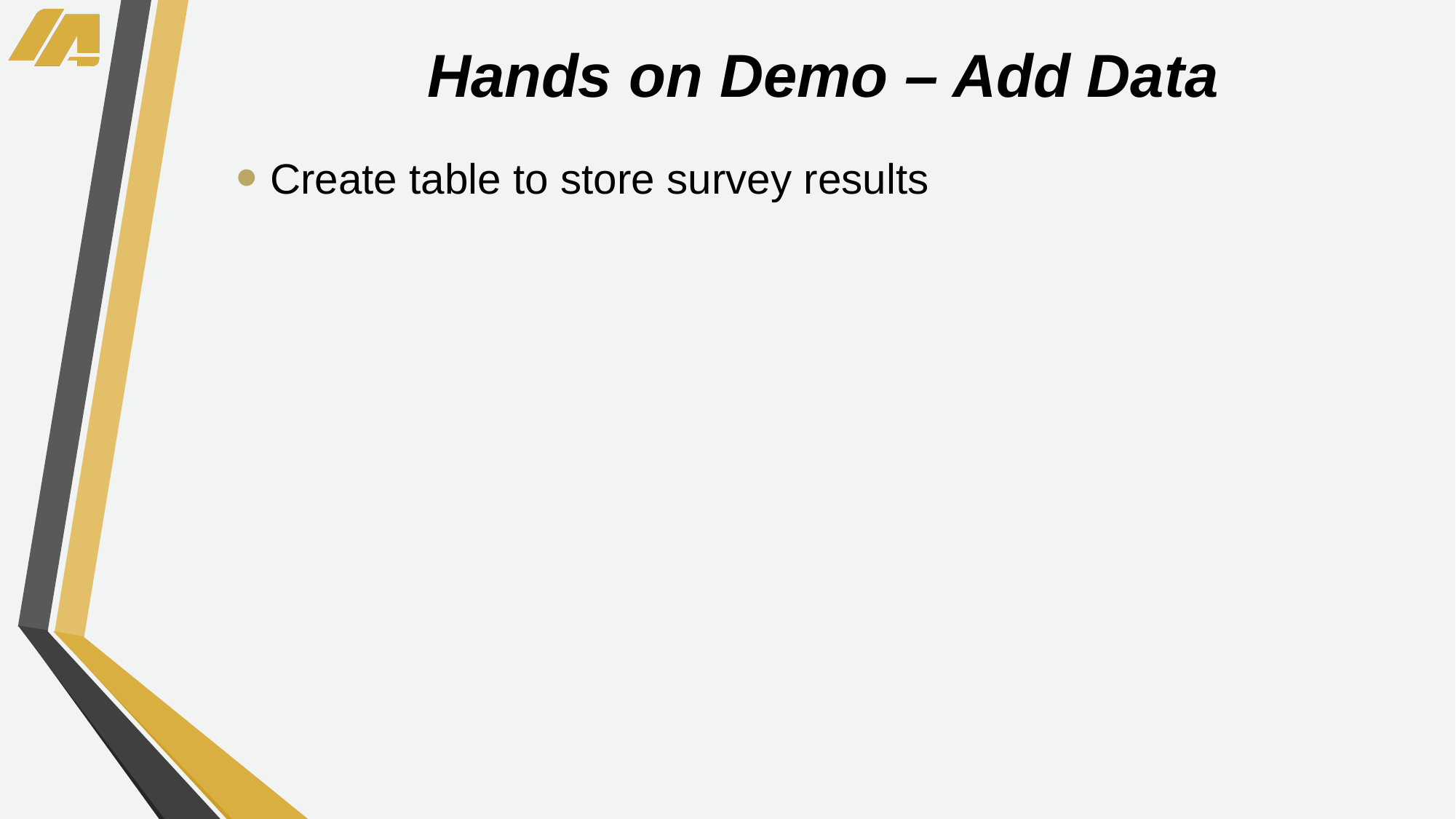

# Hands on Demo – Add Data
Create table to store survey results